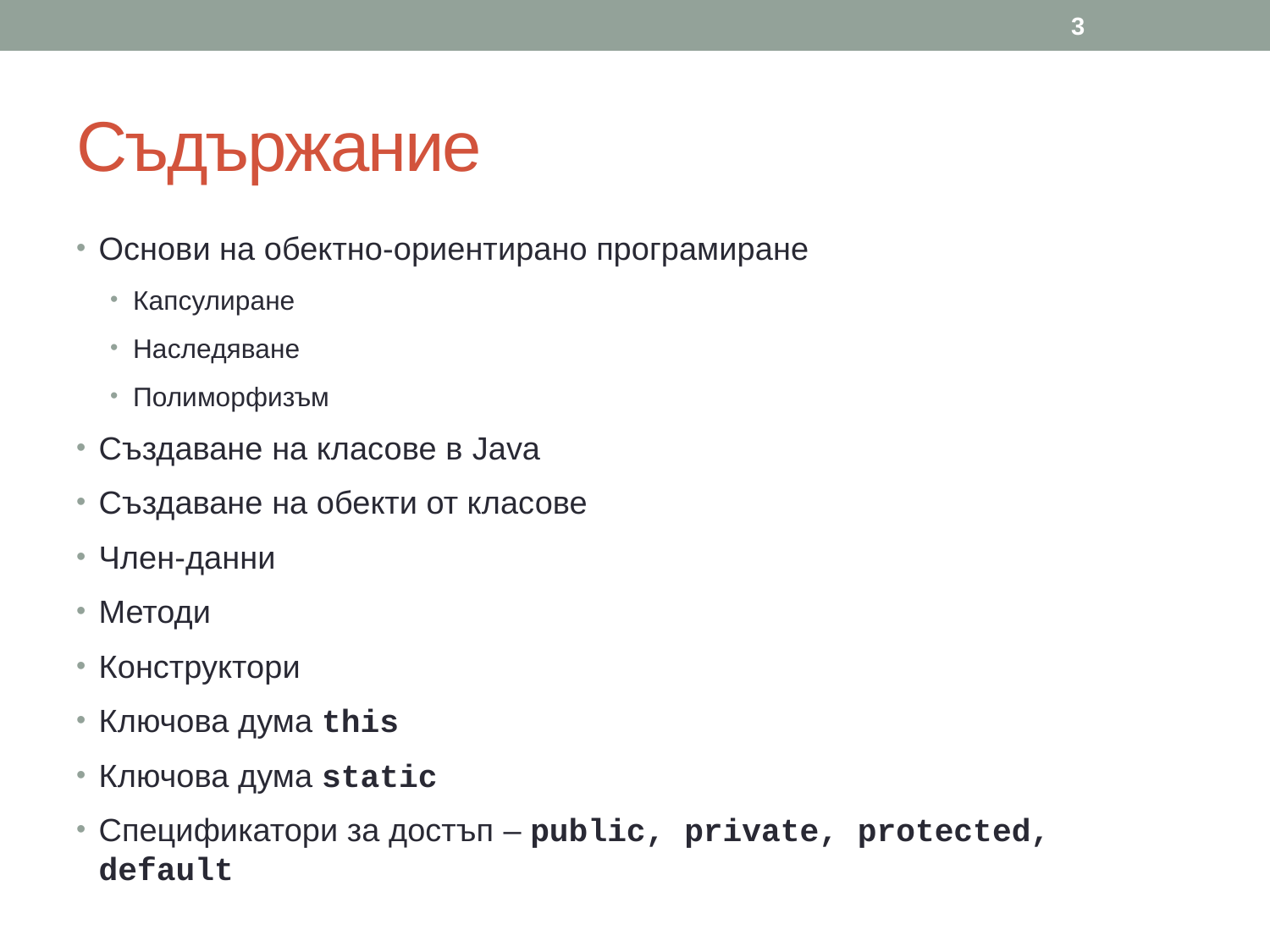

3
# Съдържание
Основи на обектно-ориентирано програмиране
Капсулиране
Наследяване
Полиморфизъм
Създаване на класове в Java
Създаване на обекти от класове
Член-данни
Методи
Конструктори
Ключова дума this
Ключова дума static
Спецификатори за достъп – public, private, protected, default